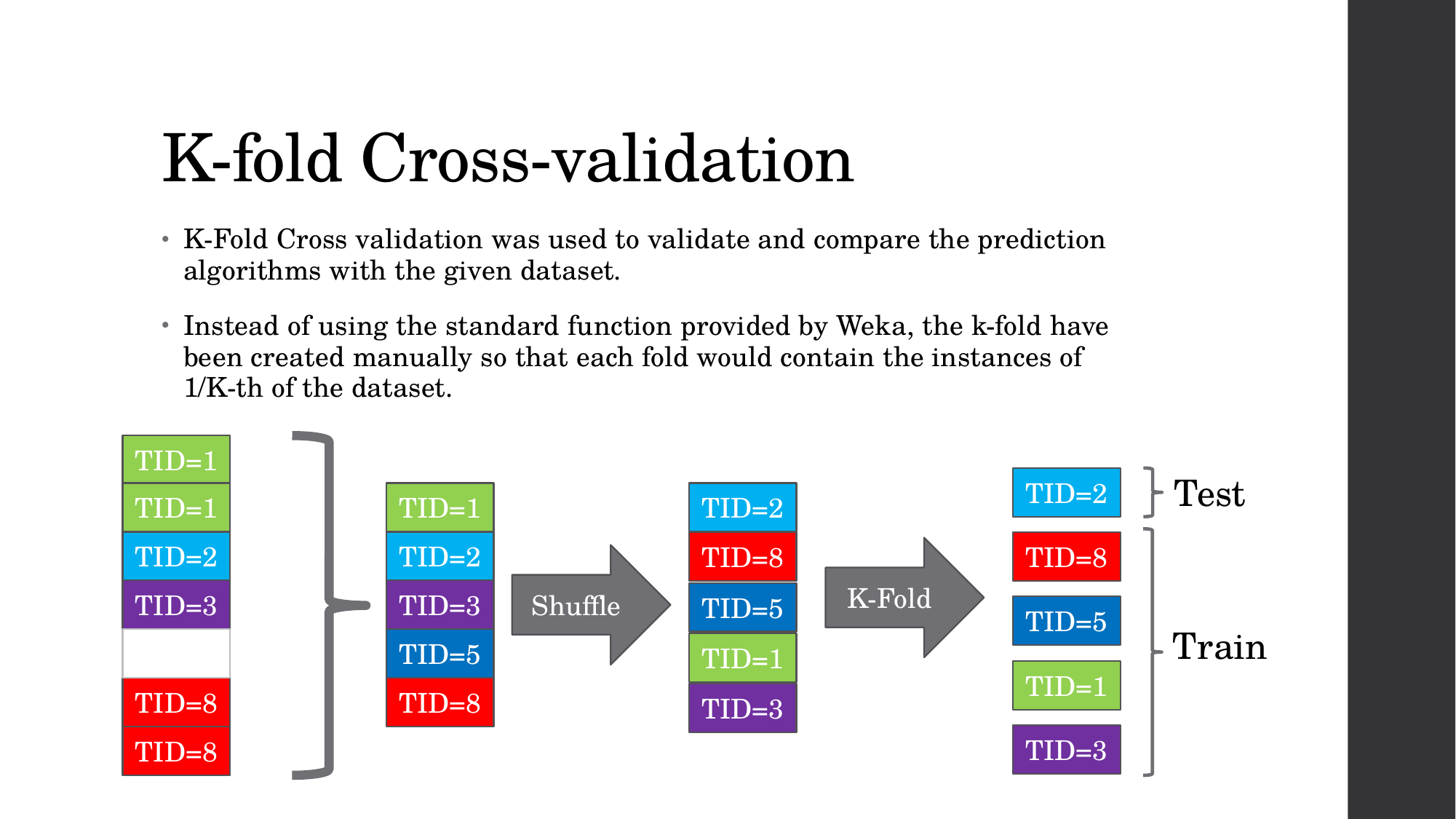

# K-fold Cross-validation
K-Fold Cross validation was used to validate and compare the prediction algorithms with the given dataset.
Instead of using the standard function provided by Weka, the k-fold have been created manually so that each fold would contain the instances of
1/K-th of the dataset.
TID=1

Test
TID=2

TID=1
TID=2
TID=1

TID=2
TID=2
TID=8
TID=8
K-Fold
Shuffle
TID=3
TID=3
TID=5
TID=5
Train
TID=5

TID=1
TID=1
TID=8
TID=8
TID=3
TID=3
TID=8